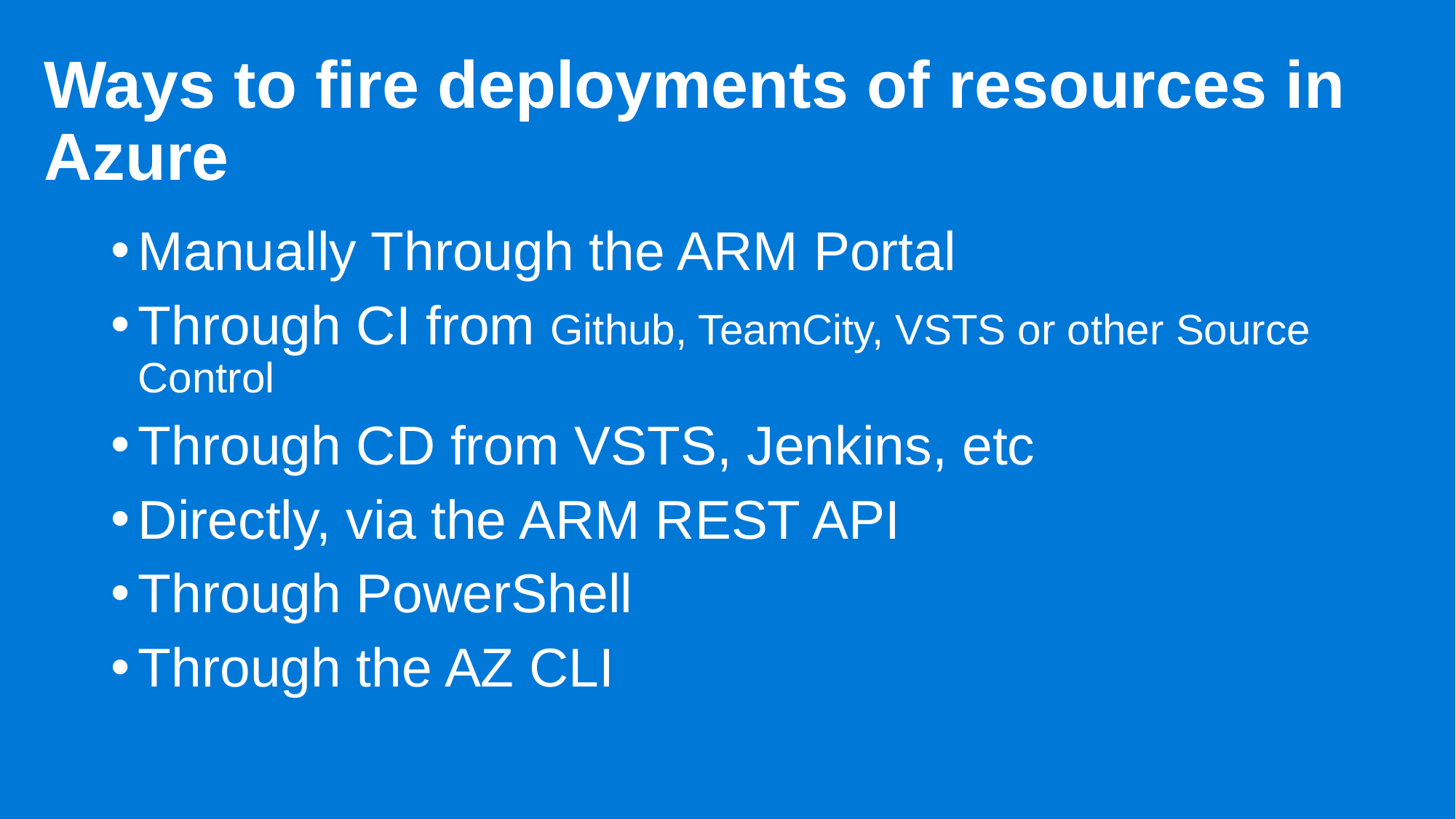

# Ways to fire deployments of resources in Azure
Manually Through the ARM Portal
Through CI from Github, TeamCity, VSTS or other Source Control
Through CD from VSTS, Jenkins, etc
Directly, via the ARM REST API
Through PowerShell
Through the AZ CLI